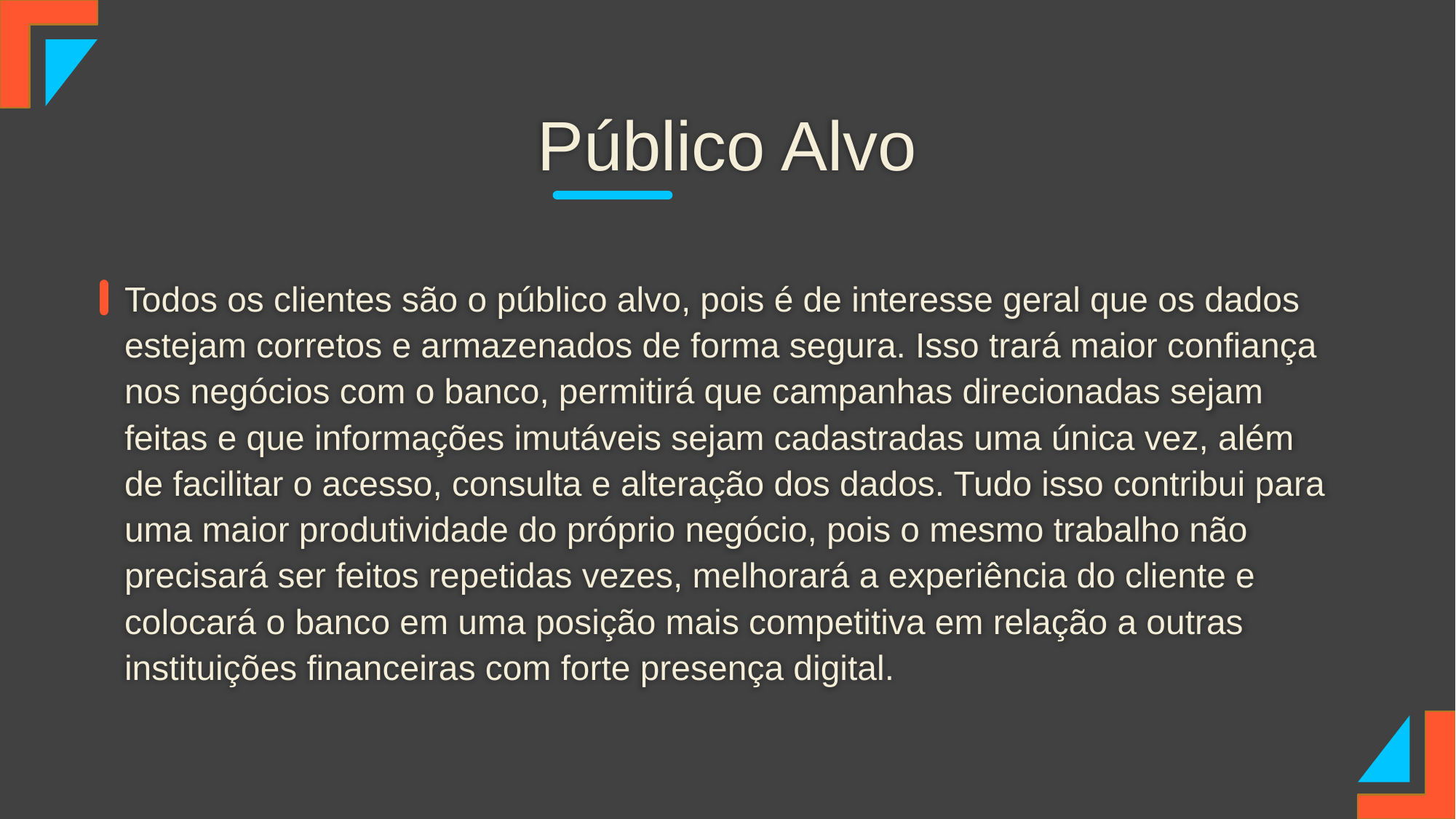

# Público Alvo
Todos os clientes são o público alvo, pois é de interesse geral que os dados estejam corretos e armazenados de forma segura. Isso trará maior confiança nos negócios com o banco, permitirá que campanhas direcionadas sejam feitas e que informações imutáveis sejam cadastradas uma única vez, além de facilitar o acesso, consulta e alteração dos dados. Tudo isso contribui para uma maior produtividade do próprio negócio, pois o mesmo trabalho não precisará ser feitos repetidas vezes, melhorará a experiência do cliente e colocará o banco em uma posição mais competitiva em relação a outras instituições financeiras com forte presença digital.